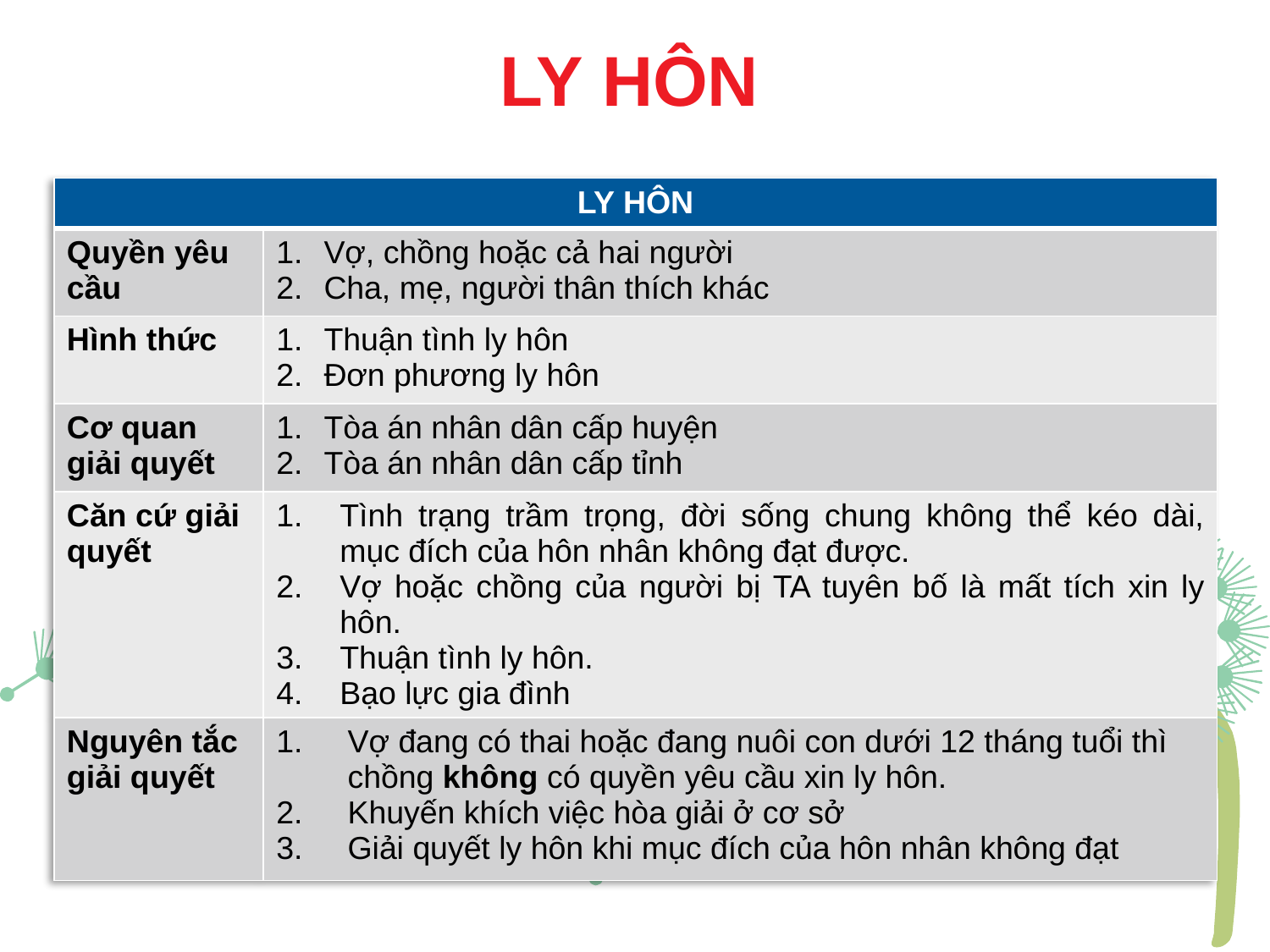

| LY HÔN |  |
| --- | --- |
| Quyền yêu cầu | Vợ, chồng hoặc cả hai người Cha, mẹ, người thân thích khác |
| Hình thức | Thuận tình ly hôn Đơn phương ly hôn |
| Cơ quan giải quyết | Tòa án nhân dân cấp huyện Tòa án nhân dân cấp tỉnh |
| Căn cứ giải quyết | Tình trạng trầm trọng, đời sống chung không thể kéo dài, mục đích của hôn nhân không đạt được. Vợ hoặc chồng của người bị TA tuyên bố là mất tích xin ly hôn. Thuận tình ly hôn. Bạo lực gia đình |
| Nguyên tắc giải quyết | Vợ đang có thai hoặc đang nuôi con dưới 12 tháng tuổi thì chồng không có quyền yêu cầu xin ly hôn. Khuyến khích việc hòa giải ở cơ sở Giải quyết ly hôn khi mục đích của hôn nhân không đạt |

302053 – PHÁP LUẬT ĐẠI CƯƠNG
17